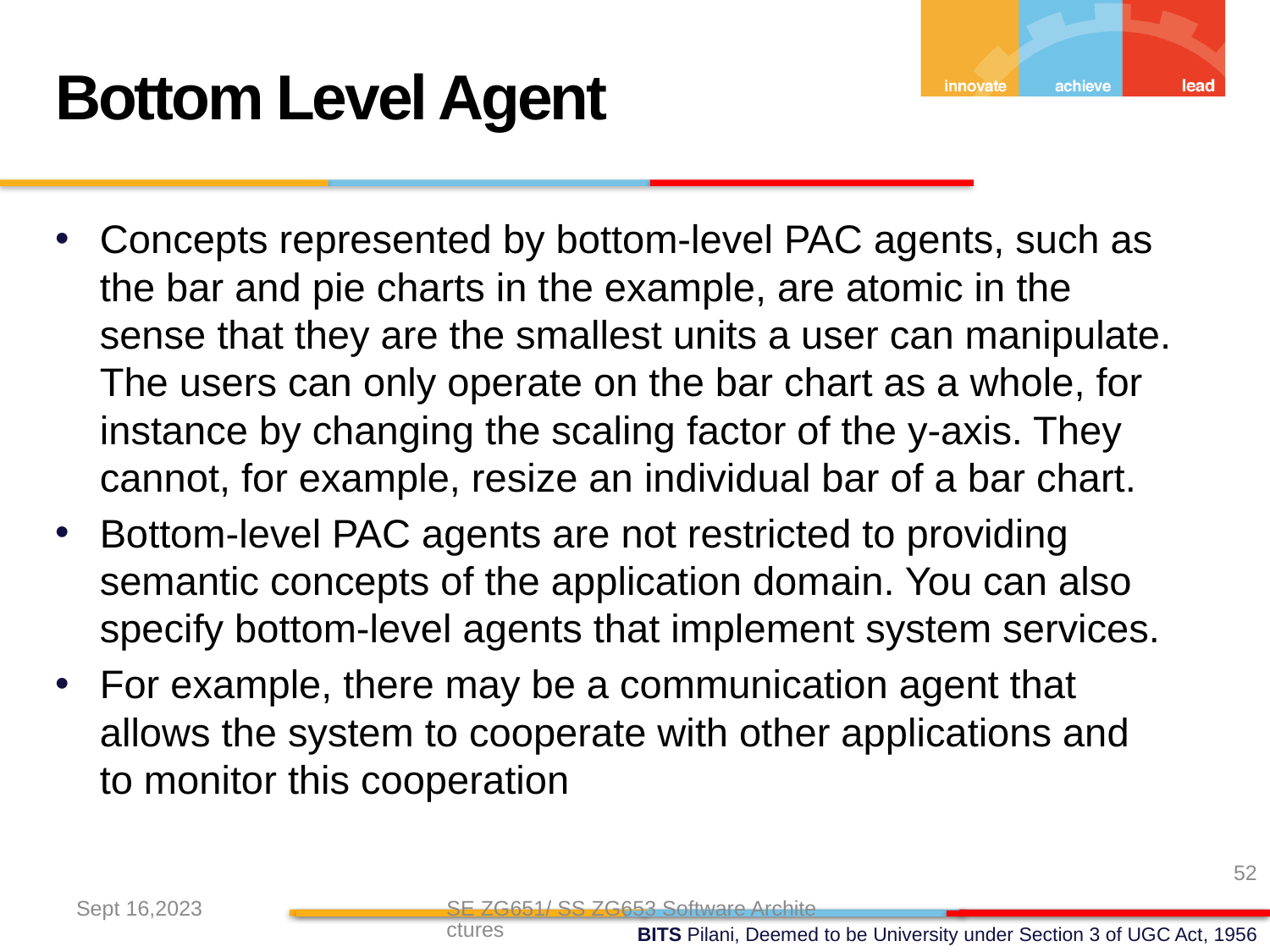

Bottom Level Agent
Concepts represented by bottom-level PAC agents, such as the bar and pie charts in the example, are atomic in the sense that they are the smallest units a user can manipulate. The users can only operate on the bar chart as a whole, for instance by changing the scaling factor of the y-axis. They cannot, for example, resize an individual bar of a bar chart.
Bottom-level PAC agents are not restricted to providing semantic concepts of the application domain. You can also specify bottom-level agents that implement system services.
For example, there may be a communication agent that allows the system to cooperate with other applications and to monitor this cooperation

52
Sept 16,2023
SE ZG651/ SS ZG653 Software Architectures